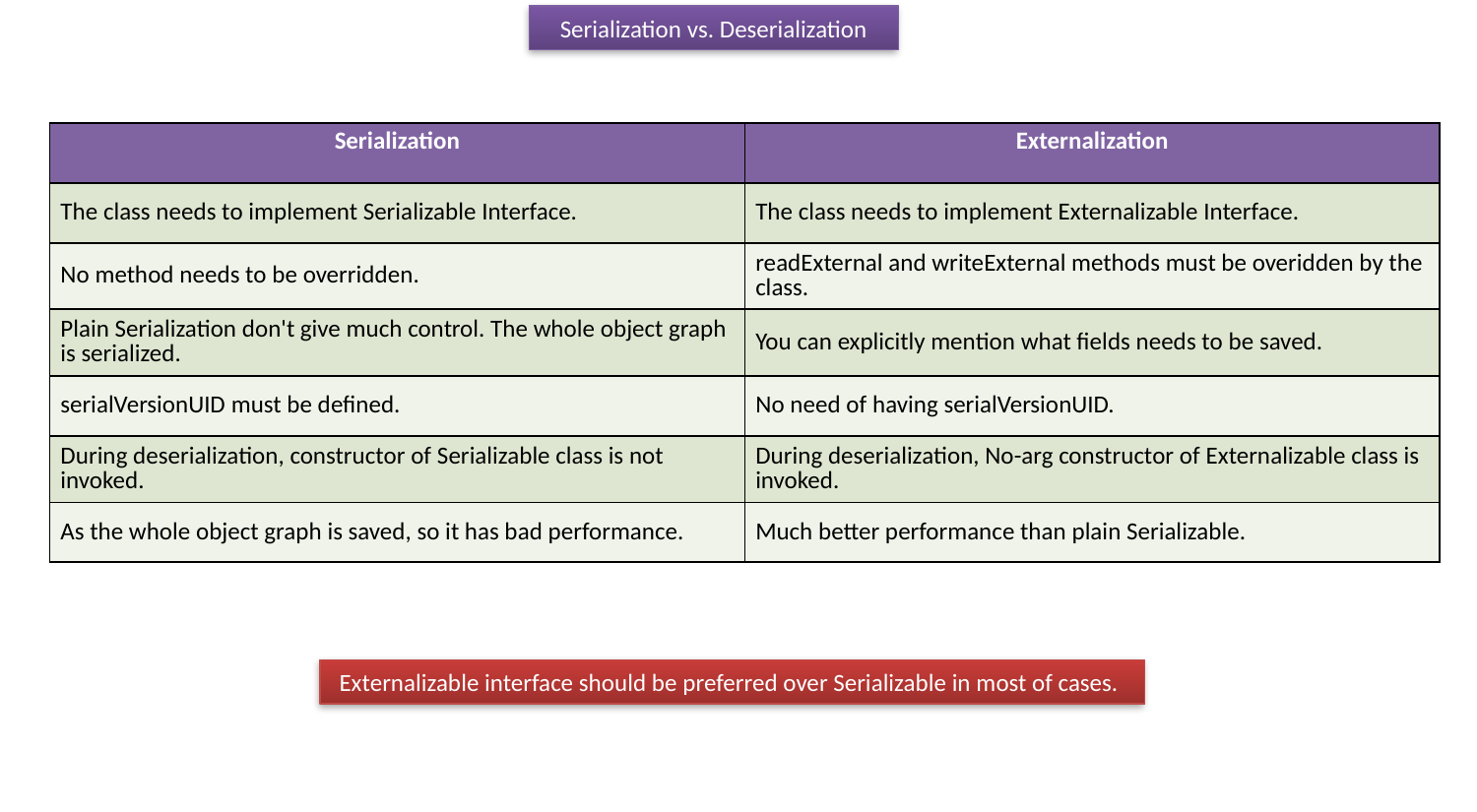

Serialization vs. Deserialization

| Serialization | Externalization |
| --- | --- |
| The class needs to implement Serializable Interface. | The class needs to implement Externalizable Interface. |
| No method needs to be overridden. | readExternal and writeExternal methods must be overidden by the class. |
| Plain Serialization don't give much control. The whole object graph is serialized. | You can explicitly mention what fields needs to be saved. |
| serialVersionUID must be defined. | No need of having serialVersionUID. |
| During deserialization, constructor of Serializable class is not invoked. | During deserialization, No-arg constructor of Externalizable class is invoked. |
| As the whole object graph is saved, so it has bad performance. | Much better performance than plain Serializable. |
Externalizable interface should be preferred over Serializable in most of cases.